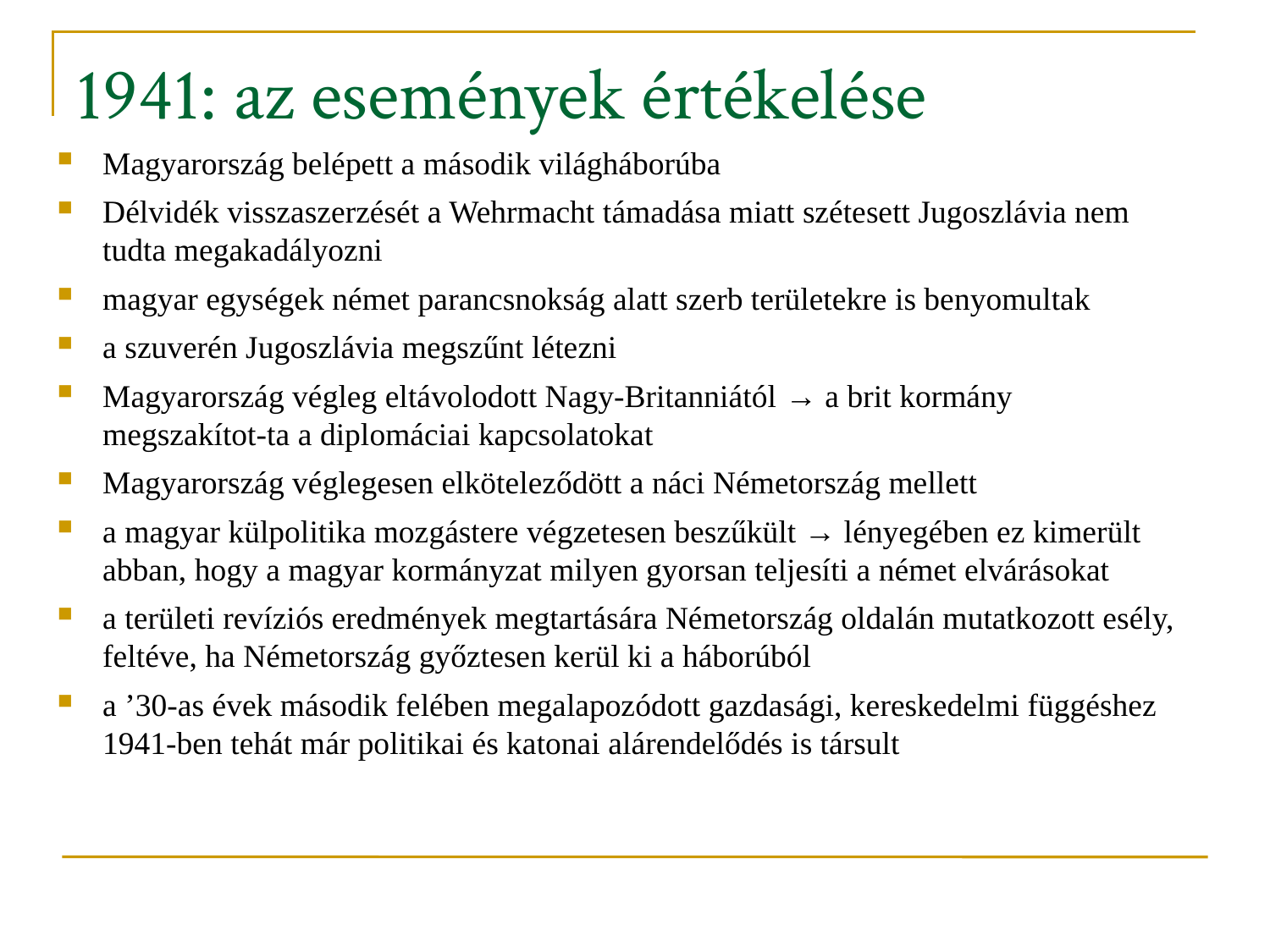

1941: az események értékelése
Magyarország belépett a második világháborúba
Délvidék visszaszerzését a Wehrmacht támadása miatt szétesett Jugoszlávia nem tudta megakadályozni
magyar egységek német parancsnokság alatt szerb területekre is benyomultak
a szuverén Jugoszlávia megszűnt létezni
Magyarország végleg eltávolodott Nagy-Britanniától → a brit kormány megszakítot-ta a diplomáciai kapcsolatokat
Magyarország véglegesen elköteleződött a náci Németország mellett
a magyar külpolitika mozgástere végzetesen beszűkült → lényegében ez kimerült abban, hogy a magyar kormányzat milyen gyorsan teljesíti a német elvárásokat
a területi revíziós eredmények megtartására Németország oldalán mutatkozott esély, feltéve, ha Németország győztesen kerül ki a háborúból
a ’30-as évek második felében megalapozódott gazdasági, kereskedelmi függéshez 1941-ben tehát már politikai és katonai alárendelődés is társult